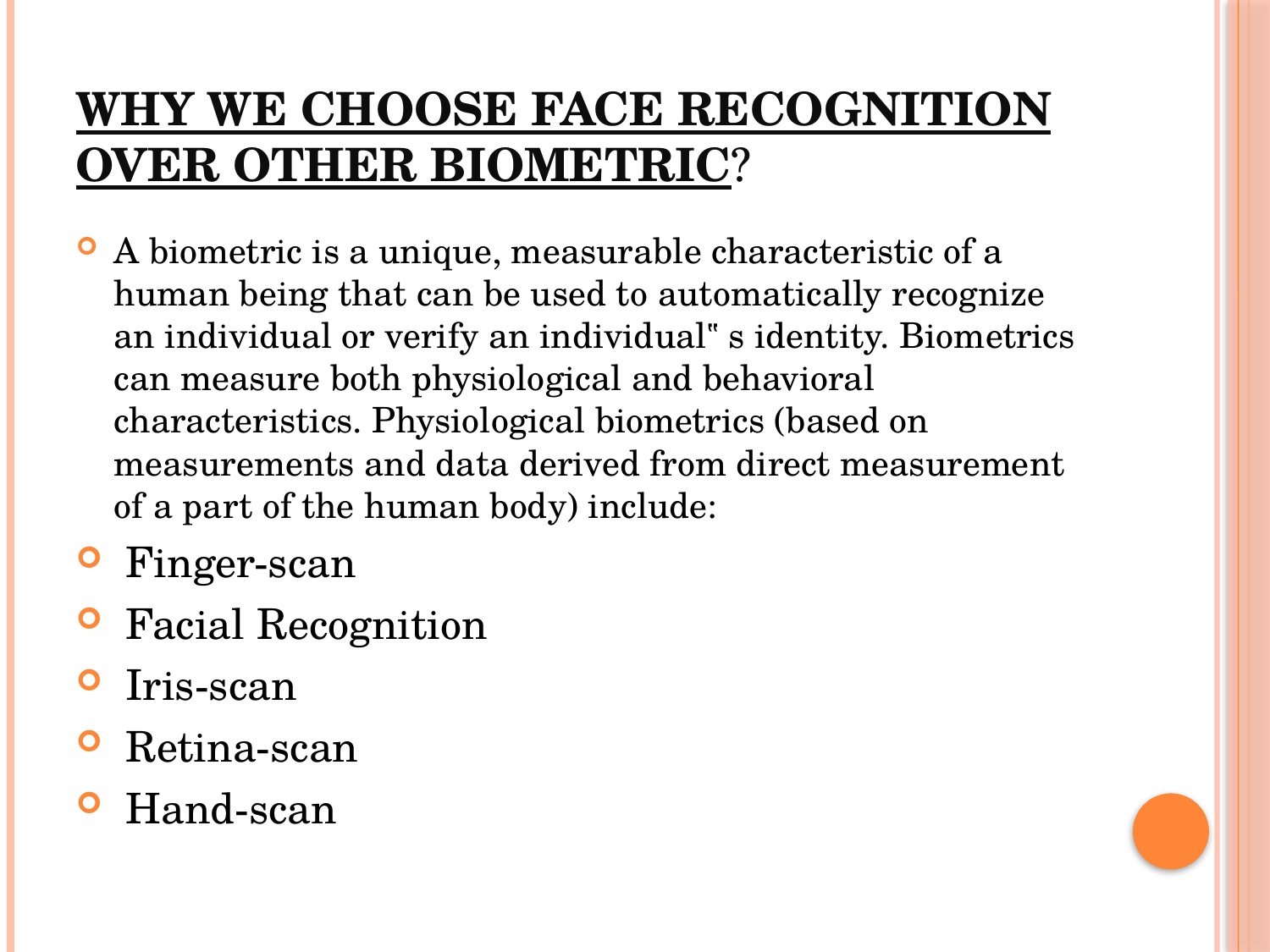

# Why we choose face recognition over other biometric?
A biometric is a unique, measurable characteristic of a human being that can be used to automatically recognize an individual or verify an individual‟ s identity. Biometrics can measure both physiological and behavioral characteristics. Physiological biometrics (based on measurements and data derived from direct measurement of a part of the human body) include:
 Finger-scan
 Facial Recognition
 Iris-scan
 Retina-scan
 Hand-scan